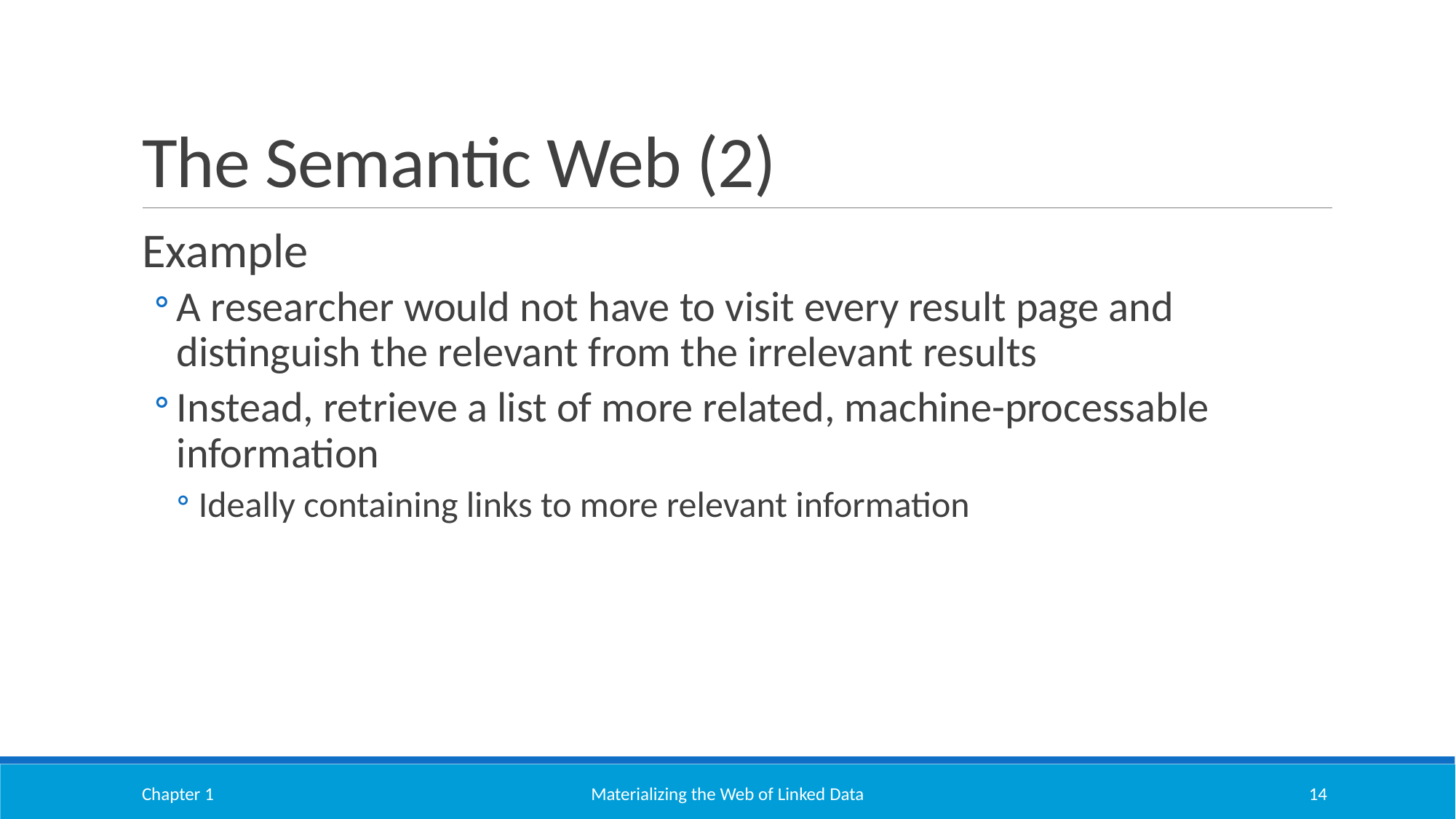

# The Semantic Web (2)
Example
A researcher would not have to visit every result page and distinguish the relevant from the irrelevant results
Instead, retrieve a list of more related, machine-processable information
Ideally containing links to more relevant information
Chapter 1
Materializing the Web of Linked Data
14